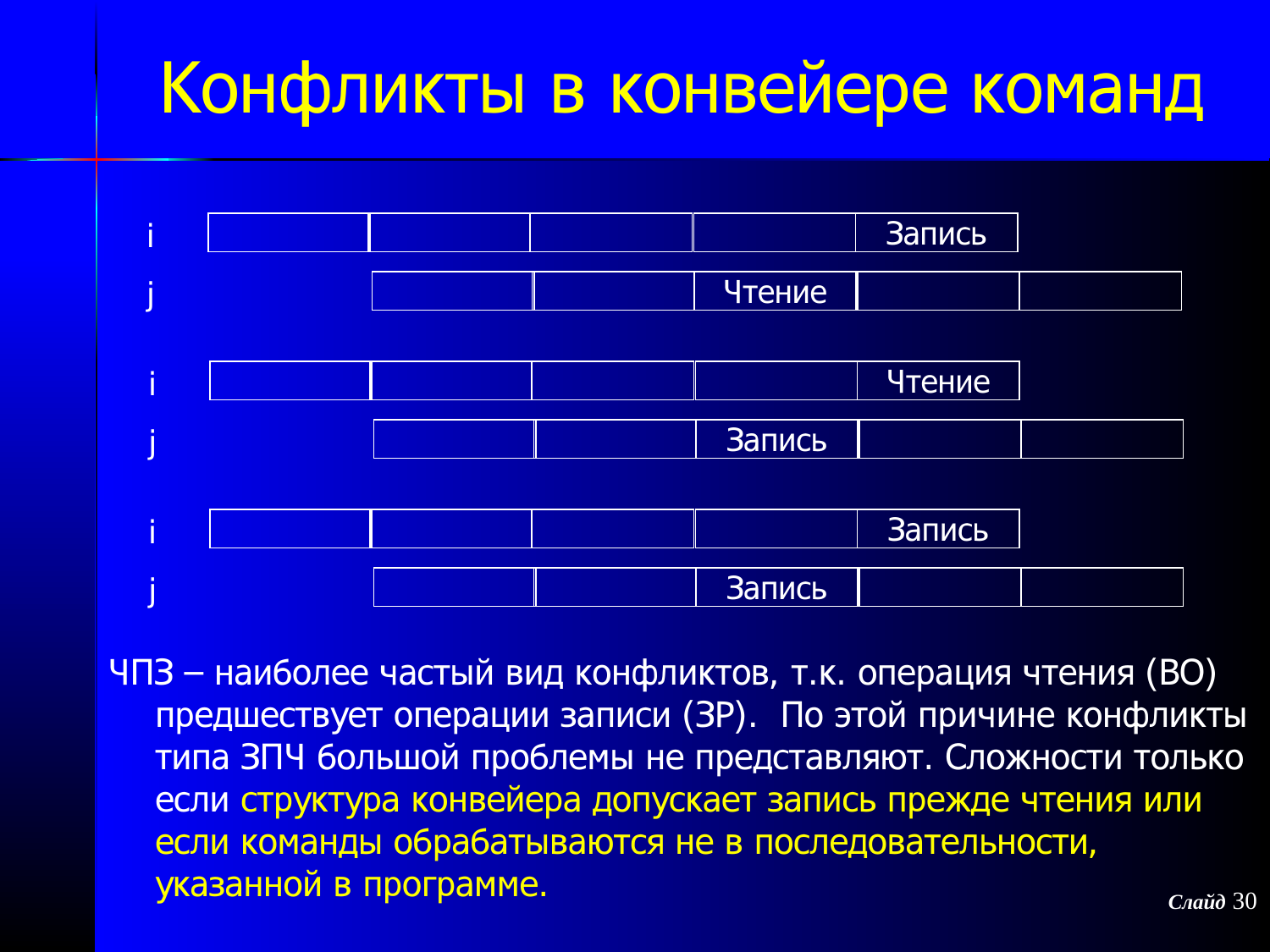

Конфликты в конвейере команд
i

Запись
j

Чтение

i

Чтение
j

Запись

i

Запись
j

Запись

ЧПЗ – наиболее частый вид конфликтов, т.к. операция чтения (ВО) предшествует операции записи (ЗР).  По этой причине конфликты типа ЗПЧ большой проблемы не представляют. Сложности только если структура конвейера допускает запись прежде чтения или если команды обрабатываются не в последовательности, указанной в программе.
Слайд 30